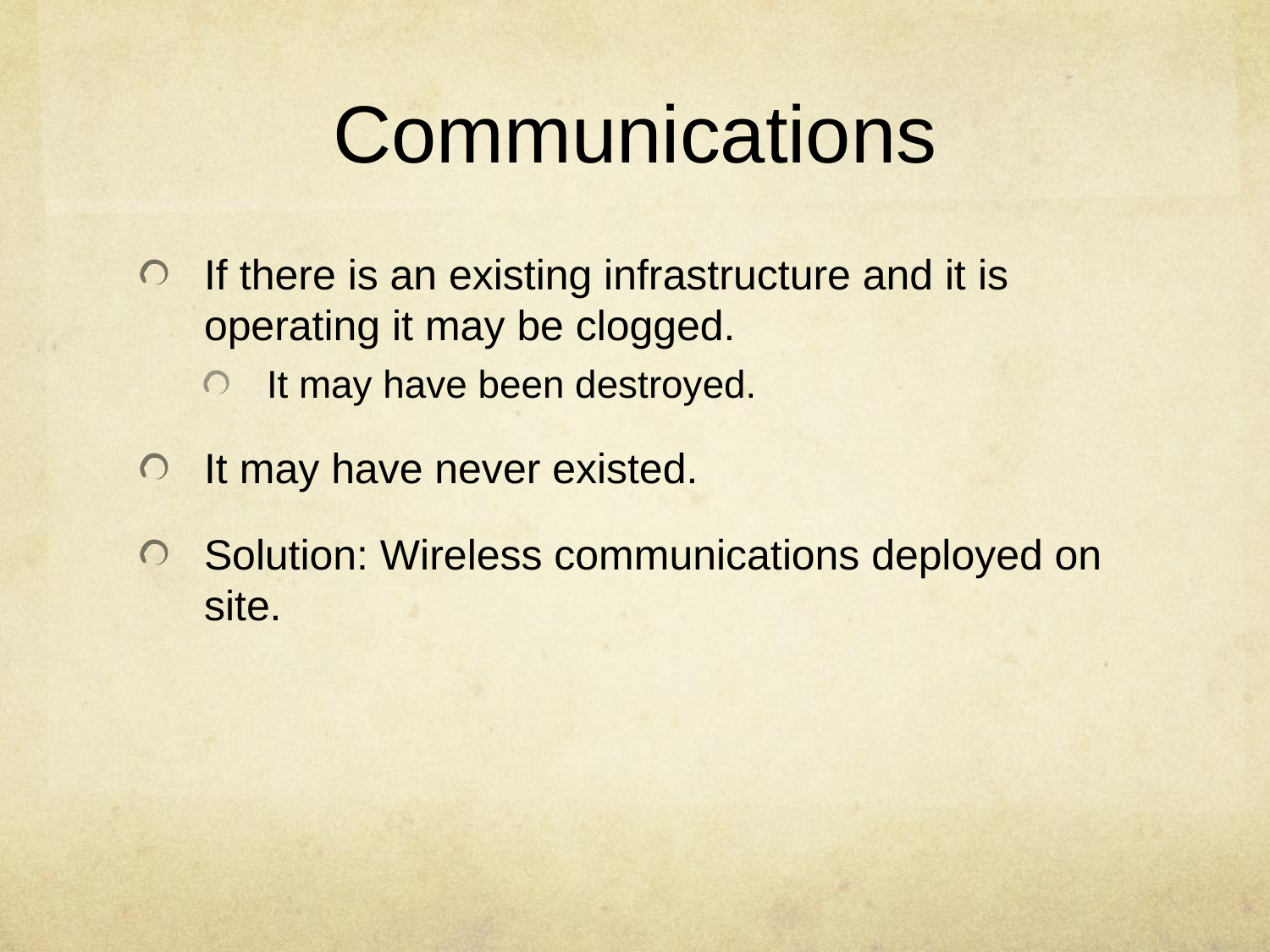

# Communications
If there is an existing infrastructure and it is operating it may be clogged.
It may have been destroyed.
It may have never existed.
Solution: Wireless communications deployed on site.